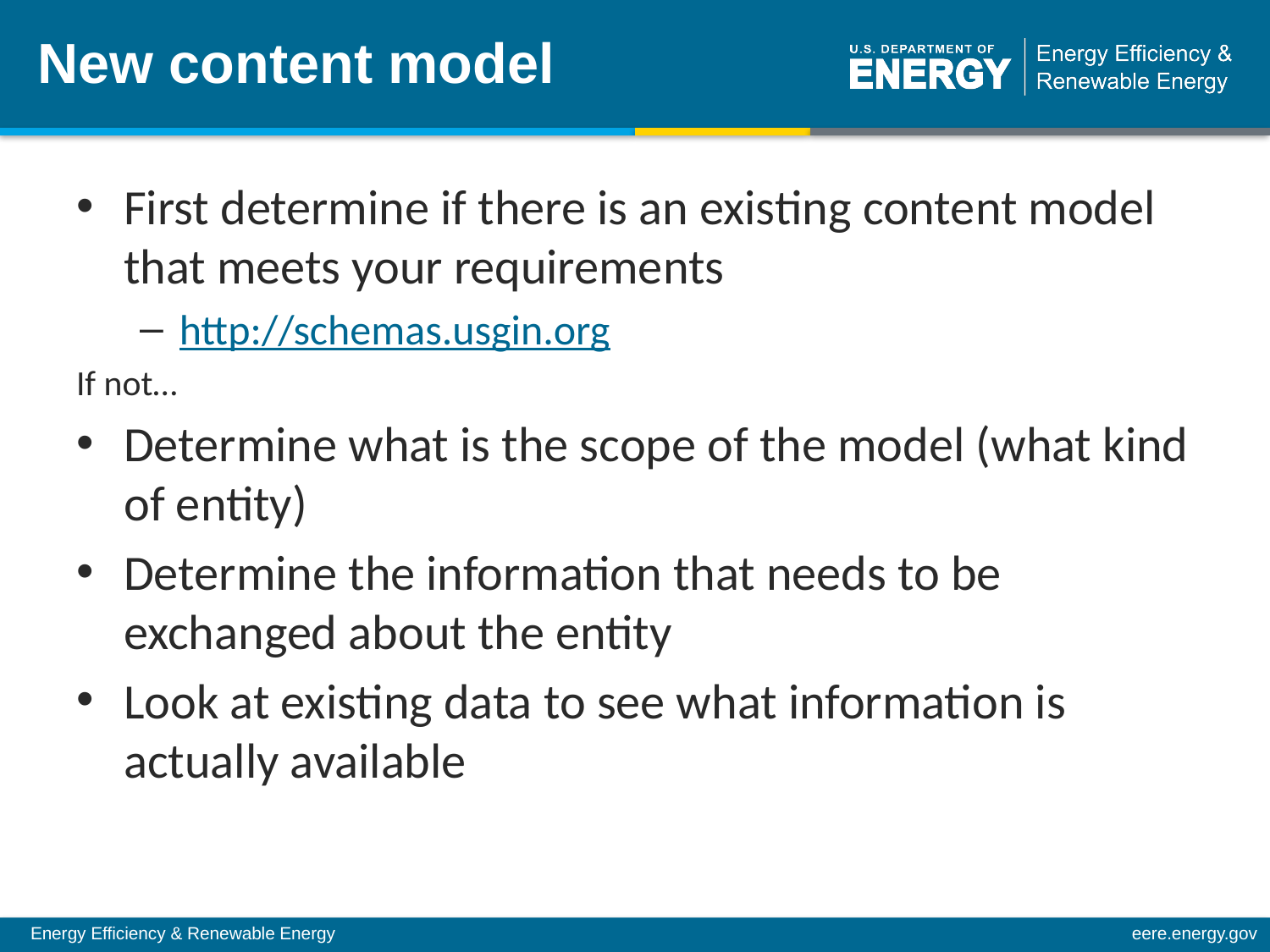

# New content model
First determine if there is an existing content model that meets your requirements
http://schemas.usgin.org
If not…
Determine what is the scope of the model (what kind of entity)
Determine the information that needs to be exchanged about the entity
Look at existing data to see what information is actually available